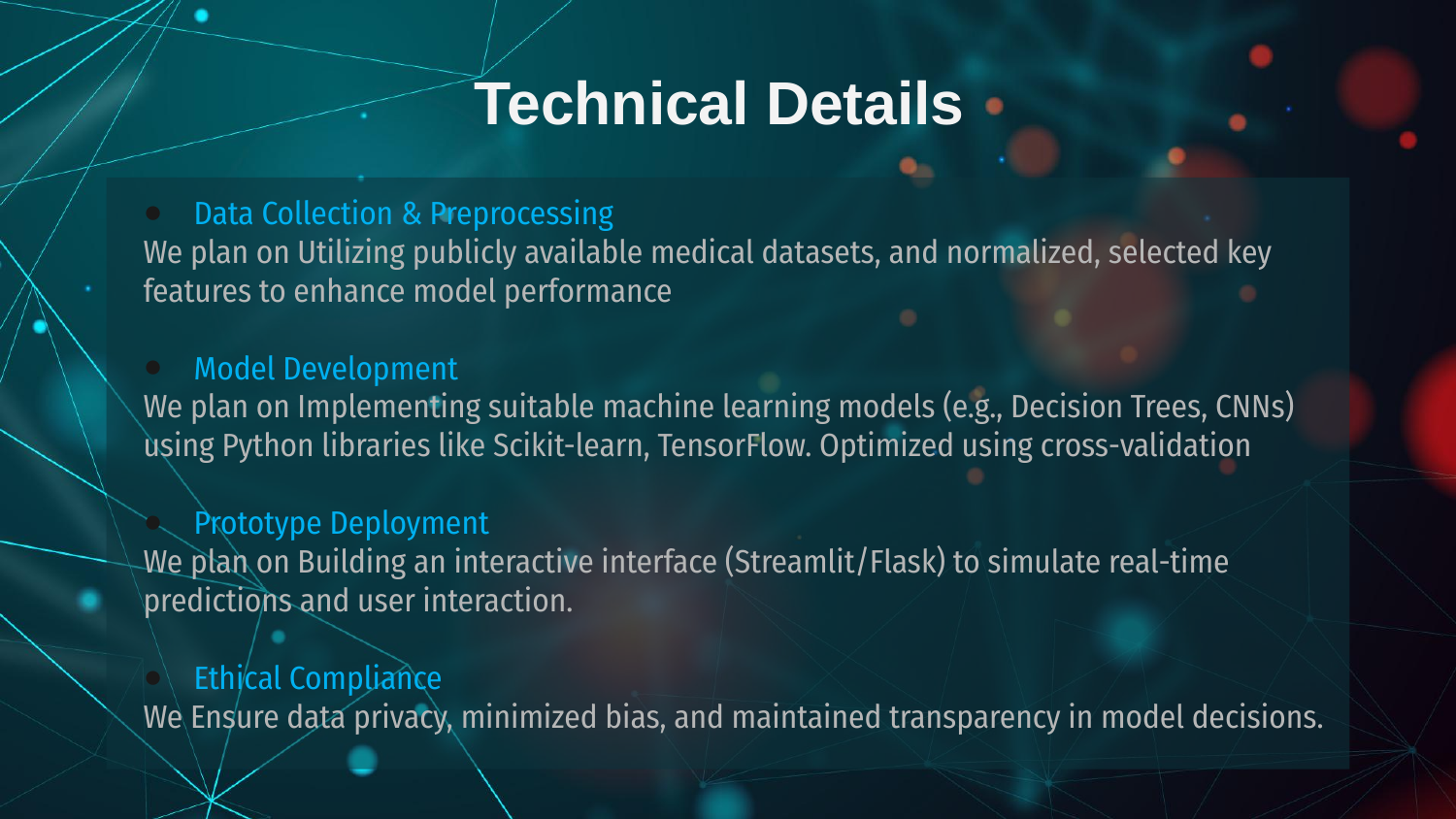

# Technical Details
Data Collection & Preprocessing
We plan on Utilizing publicly available medical datasets, and normalized, selected key features to enhance model performance

Model Development
We plan on Implementing suitable machine learning models (e.g., Decision Trees, CNNs) using Python libraries like Scikit-learn, TensorFlow. Optimized using cross-validation

Prototype Deployment
We plan on Building an interactive interface (Streamlit/Flask) to simulate real-time predictions and user interaction.

Ethical Compliance
We Ensure data privacy, minimized bias, and maintained transparency in model decisions.